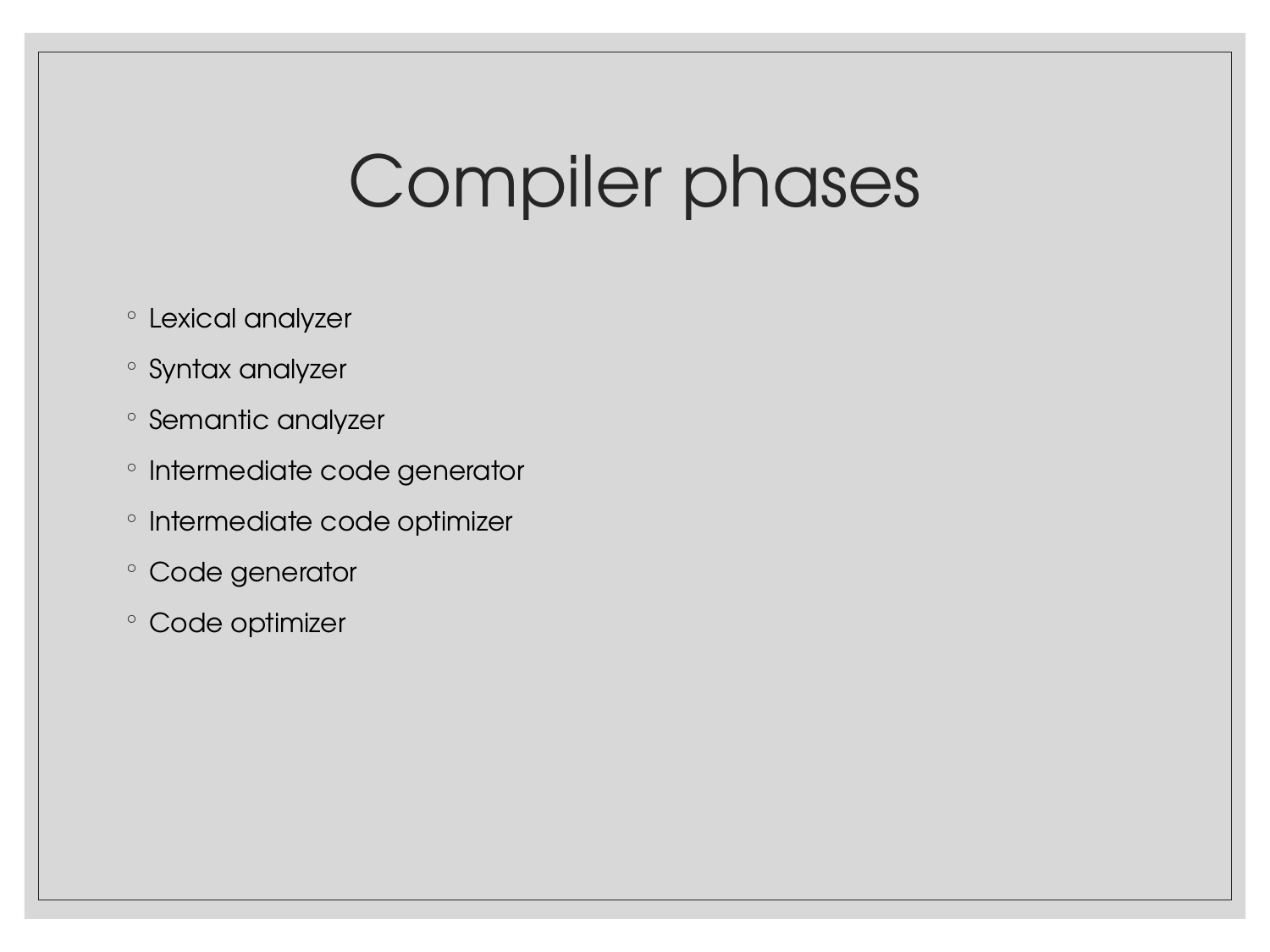

# Compiler phases
Lexical analyzer
Syntax analyzer
Semantic analyzer
Intermediate code generator
Intermediate code optimizer
Code generator
Code optimizer